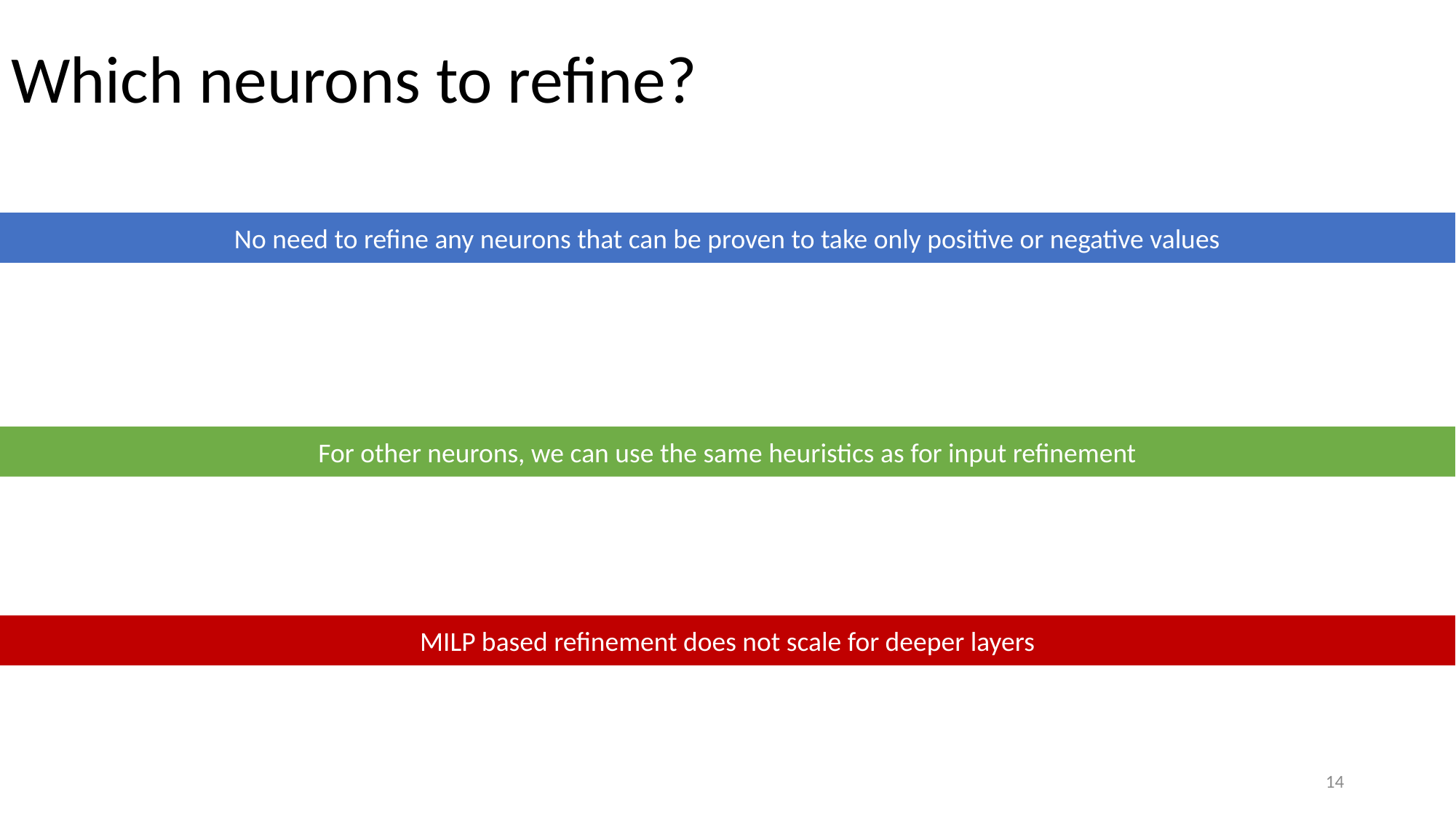

# Which neurons to refine?
No need to refine any neurons that can be proven to take only positive or negative values
For other neurons, we can use the same heuristics as for input refinement
MILP based refinement does not scale for deeper layers
14